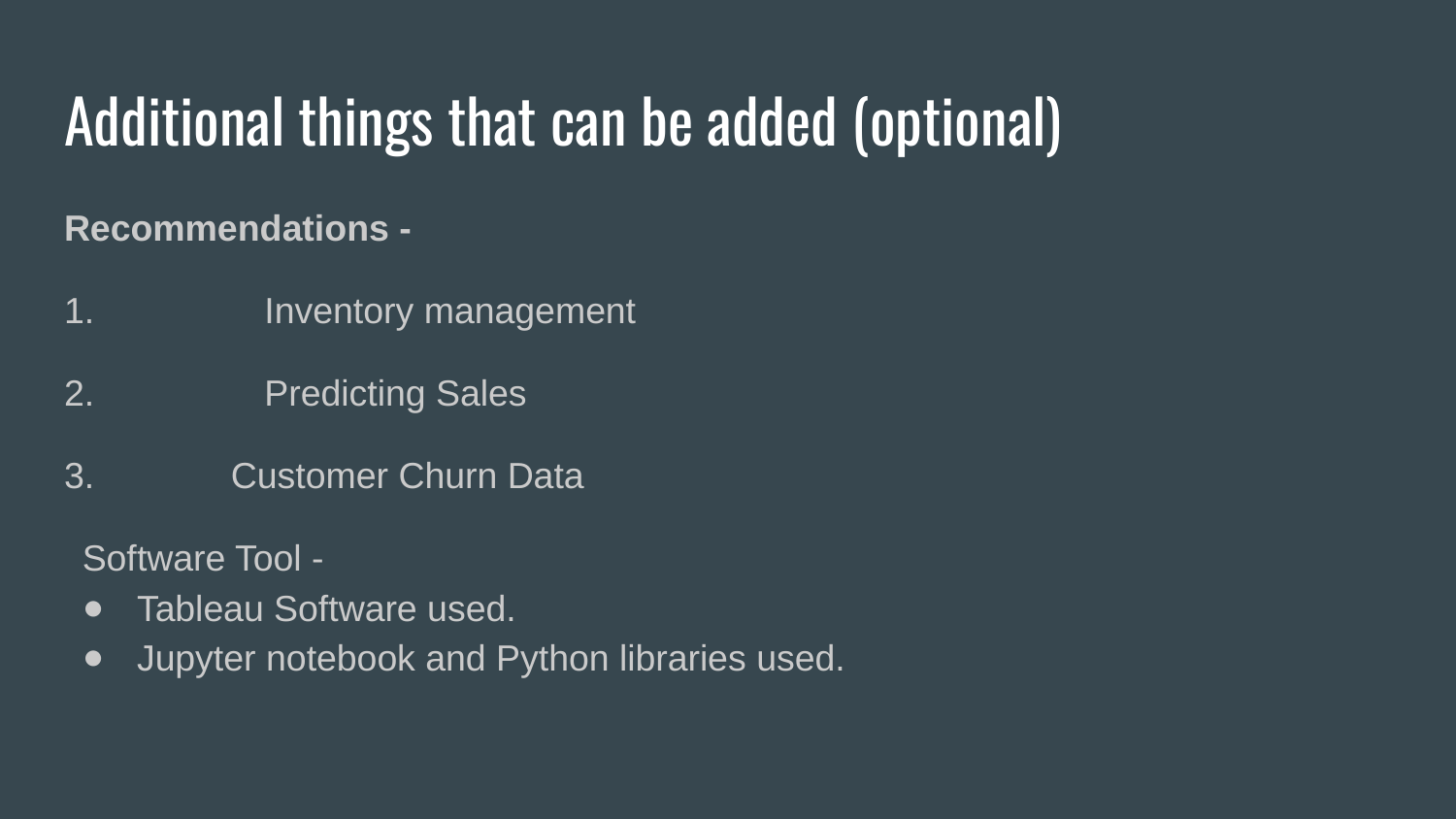

# Additional things that can be added (optional)
Recommendations -
	Inventory management
	Predicting Sales
           Customer Churn Data
Software Tool -
Tableau Software used.
Jupyter notebook and Python libraries used.